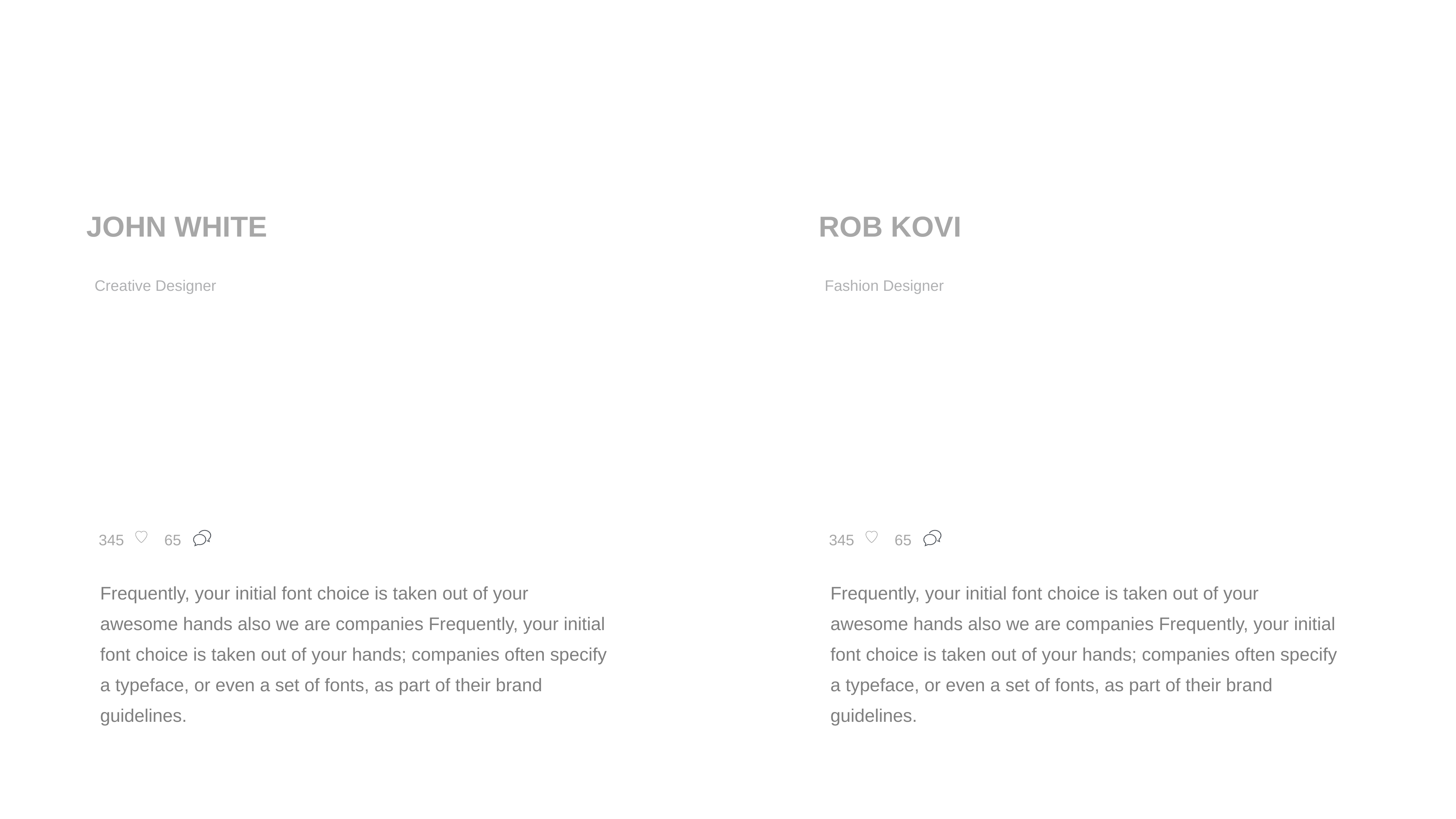

JOHN WHITE
ROB KOVI
Creative Designer
Fashion Designer
345
65
345
65

Frequently, your initial font choice is taken out of your awesome hands also we are companies Frequently, your initial font choice is taken out of your hands; companies often specify a typeface, or even a set of fonts, as part of their brand guidelines.
Frequently, your initial font choice is taken out of your awesome hands also we are companies Frequently, your initial font choice is taken out of your hands; companies often specify a typeface, or even a set of fonts, as part of their brand guidelines.